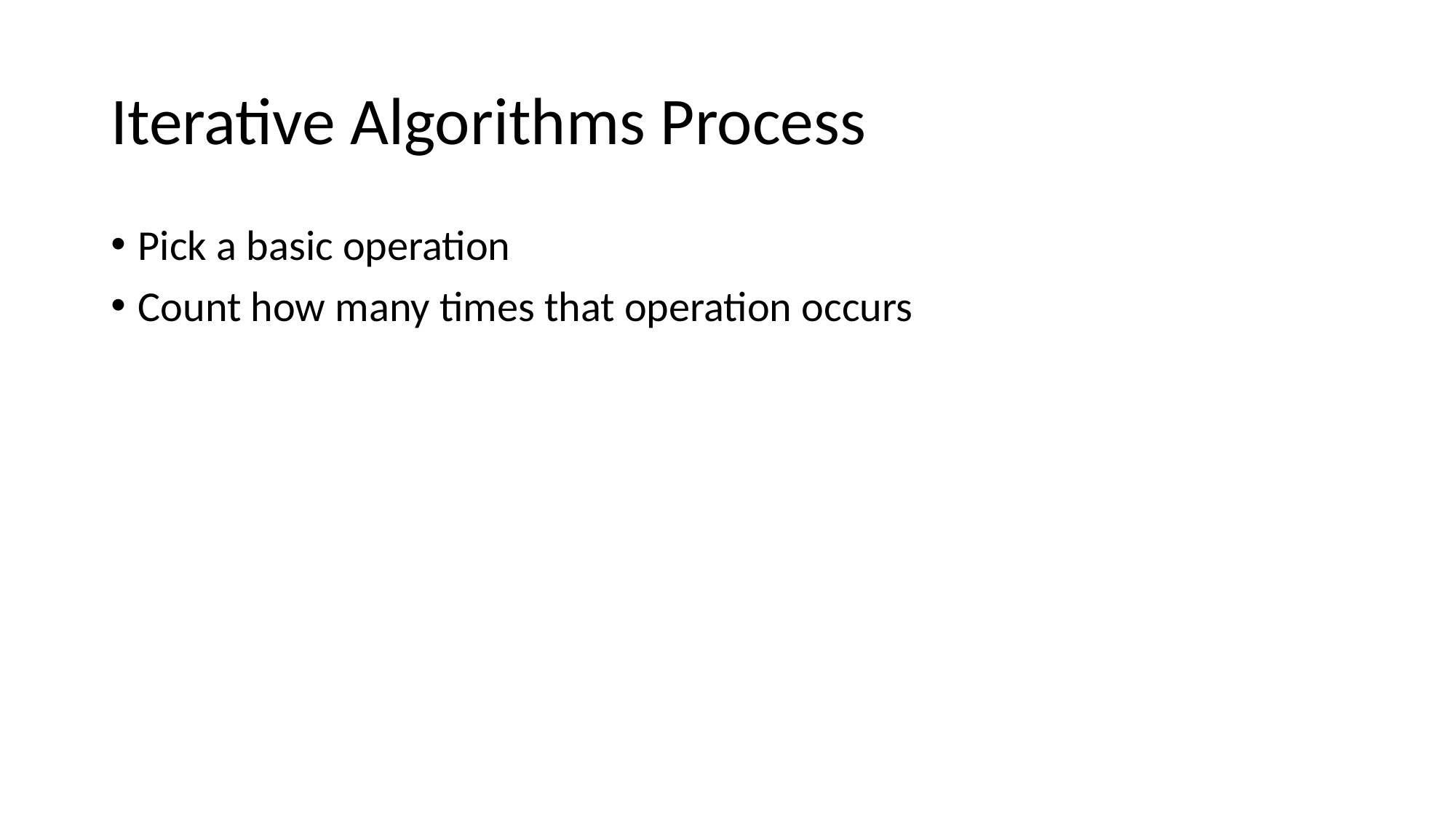

# Iterative Algorithms Process
Pick a basic operation
Count how many times that operation occurs